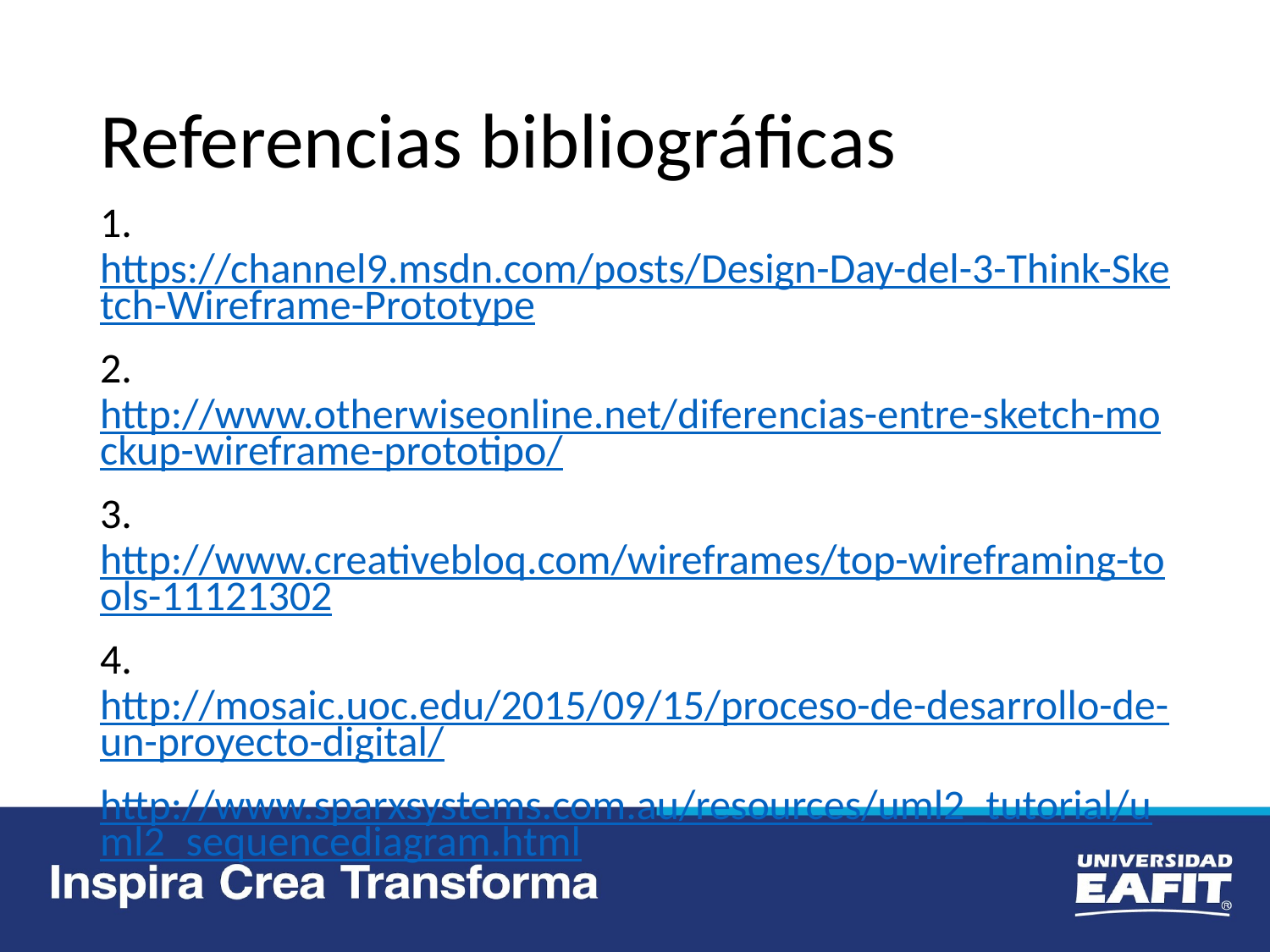

# Referencias bibliográficas
1.https://channel9.msdn.com/posts/Design-Day-del-3-Think-Sketch-Wireframe-Prototype
2.http://www.otherwiseonline.net/diferencias-entre-sketch-mockup-wireframe-prototipo/
3.http://www.creativebloq.com/wireframes/top-wireframing-tools-11121302
4.http://mosaic.uoc.edu/2015/09/15/proceso-de-desarrollo-de-un-proyecto-digital/
http://www.sparxsystems.com.au/resources/uml2_tutorial/uml2_sequencediagram.html